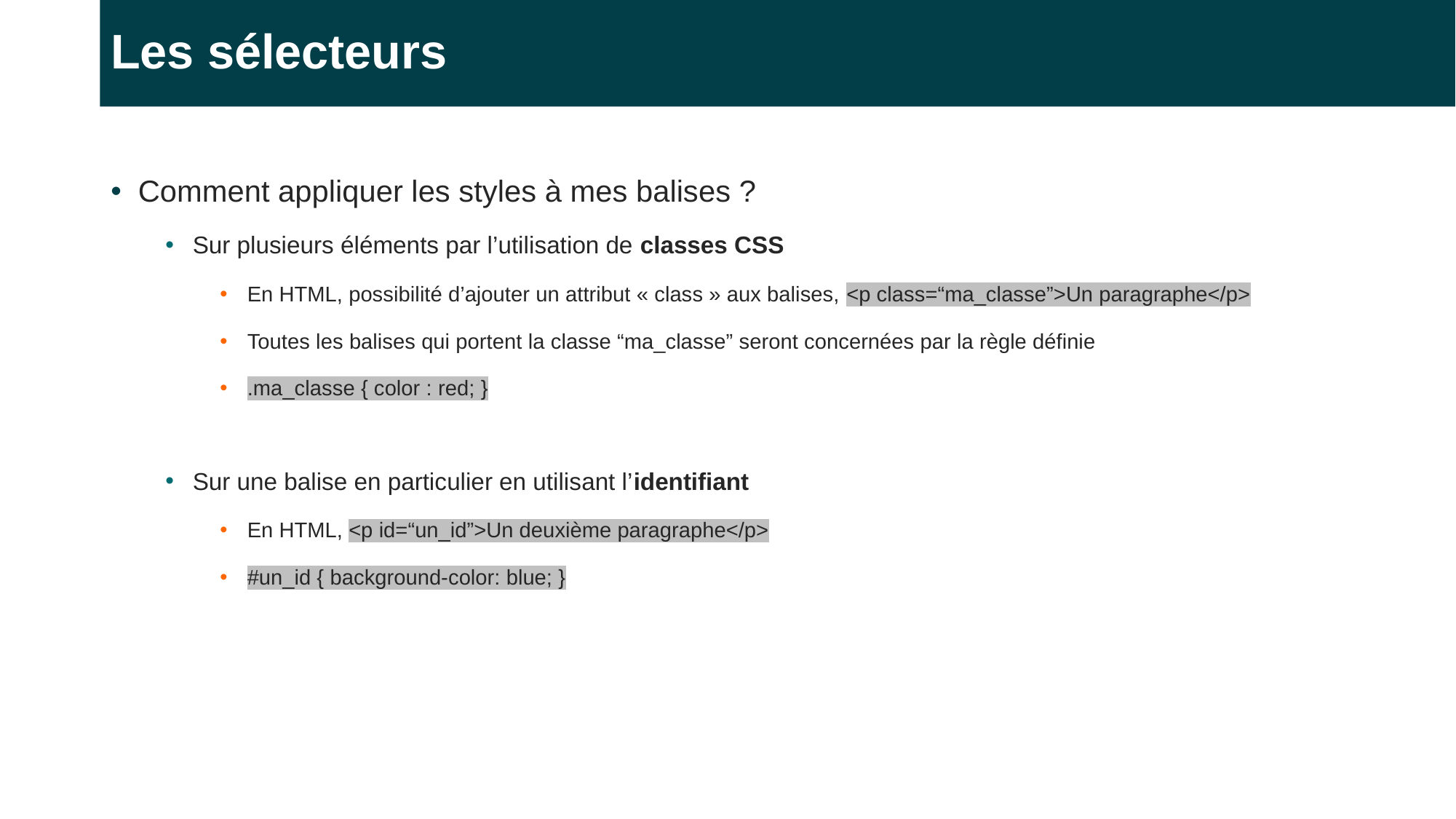

# Les sélecteurs
Comment appliquer les styles à mes balises ?
Sur plusieurs éléments par l’utilisation de classes CSS
En HTML, possibilité d’ajouter un attribut « class » aux balises, <p class=“ma_classe”>Un paragraphe</p>
Toutes les balises qui portent la classe “ma_classe” seront concernées par la règle définie
.ma_classe { color : red; }

Sur une balise en particulier en utilisant l’identifiant
En HTML, <p id=“un_id”>Un deuxième paragraphe</p>
#un_id { background-color: blue; }